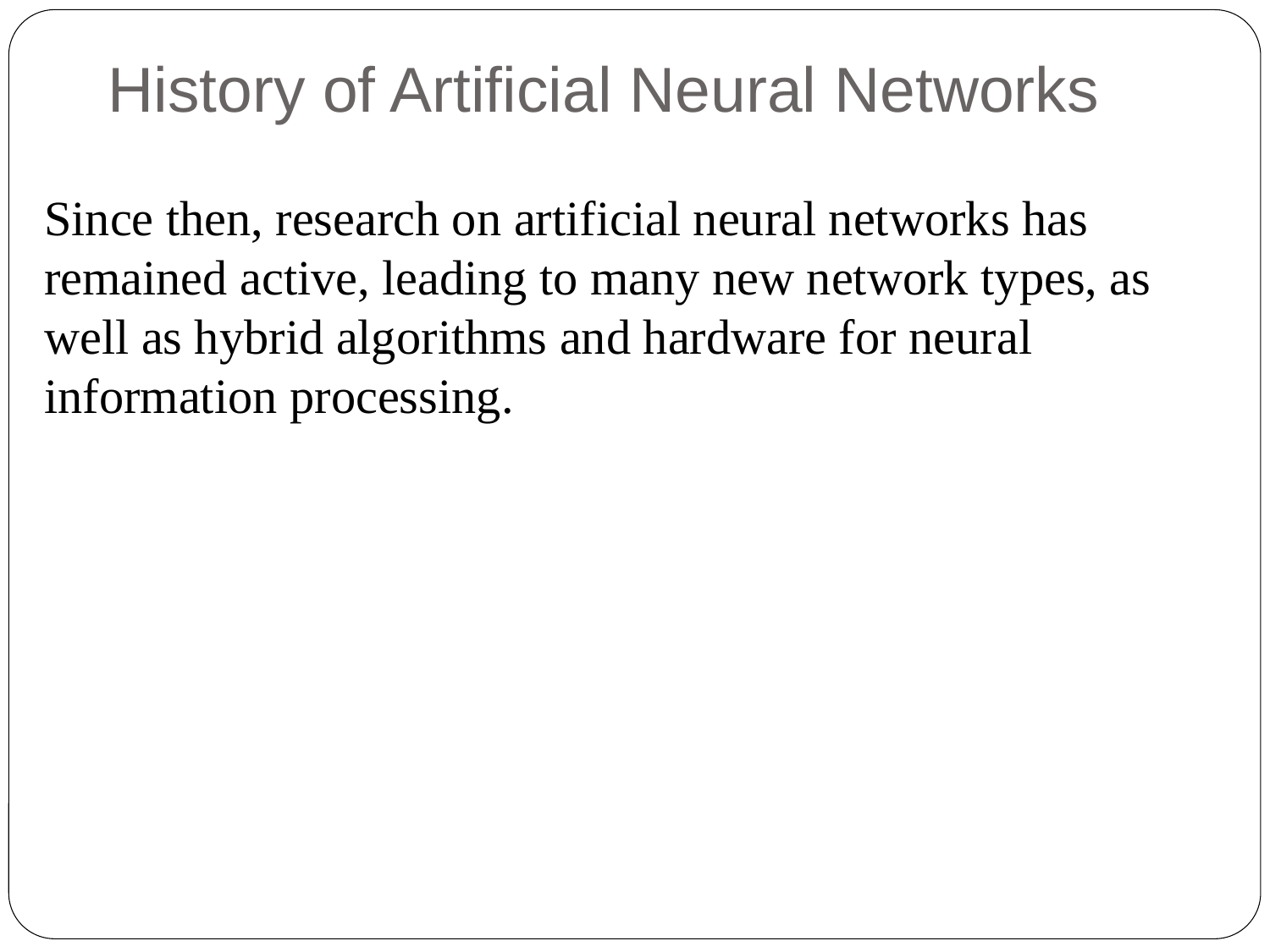

History of Artificial Neural Networks
Since then, research on artificial neural networks has remained active, leading to many new network types, as well as hybrid algorithms and hardware for neural information processing.